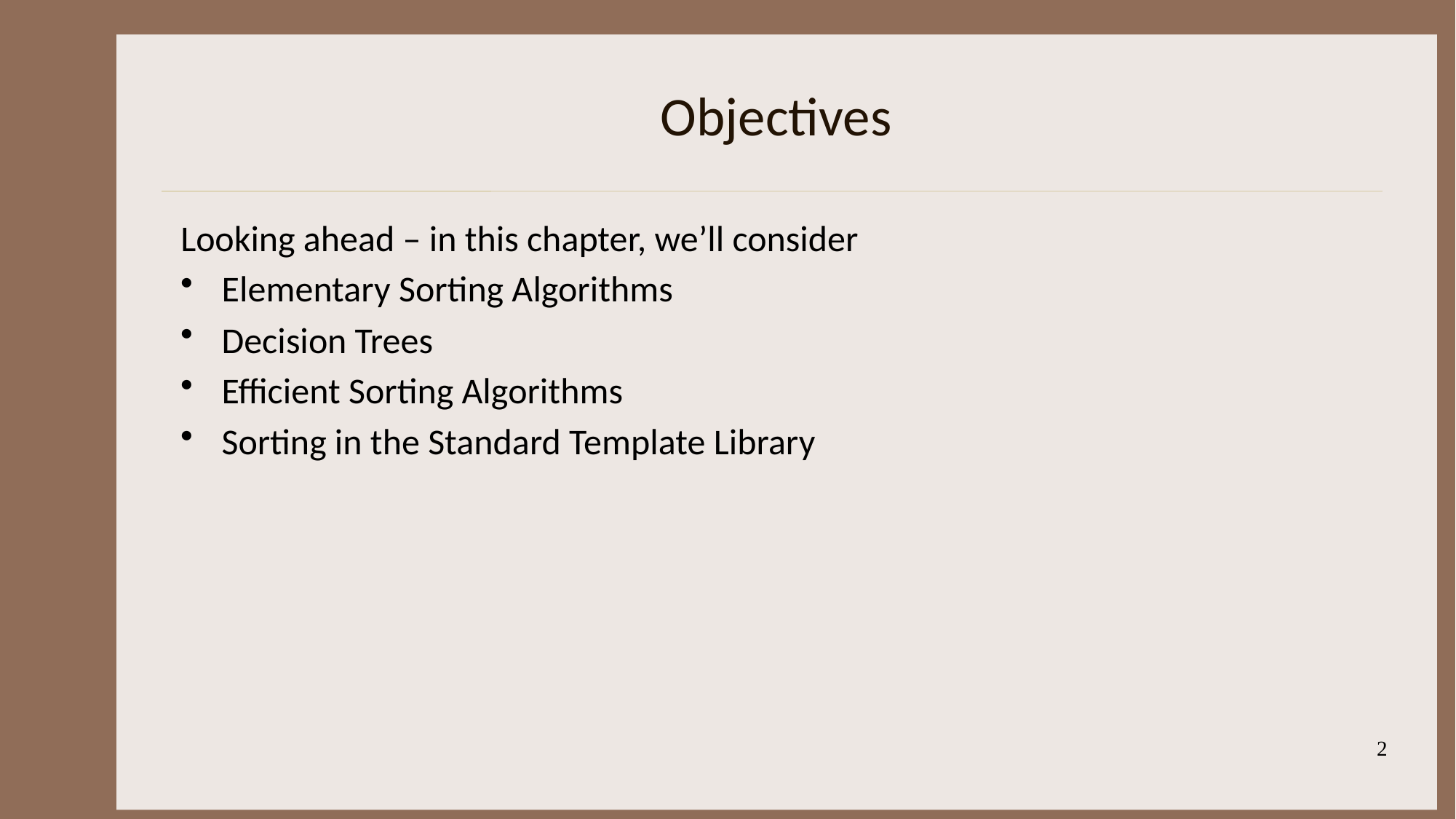

# Objectives
Looking ahead – in this chapter, we’ll consider
Elementary Sorting Algorithms
Decision Trees
Efficient Sorting Algorithms
Sorting in the Standard Template Library

2